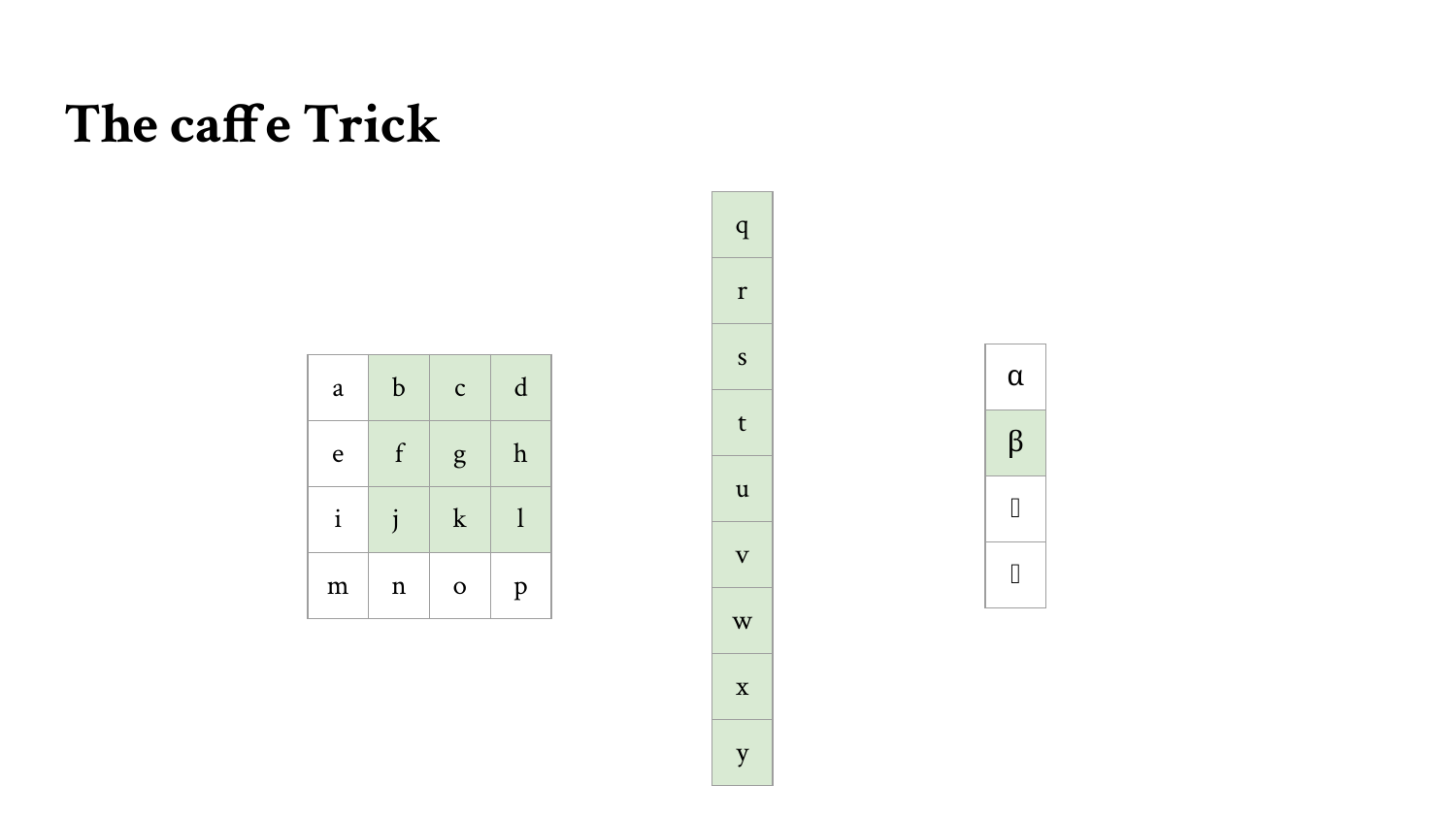

# The caffe Trick

| q |
| --- |
| r |
| s |
| t |
| u |
| v |
| w |
| x |
| y |
| α |
| --- |
| β |
| 𝛾 |
| 𝛿 |
| a | b | c | d |
| --- | --- | --- | --- |
| e | f | g | h |
| i | j | k | l |
| m | n | o | p |